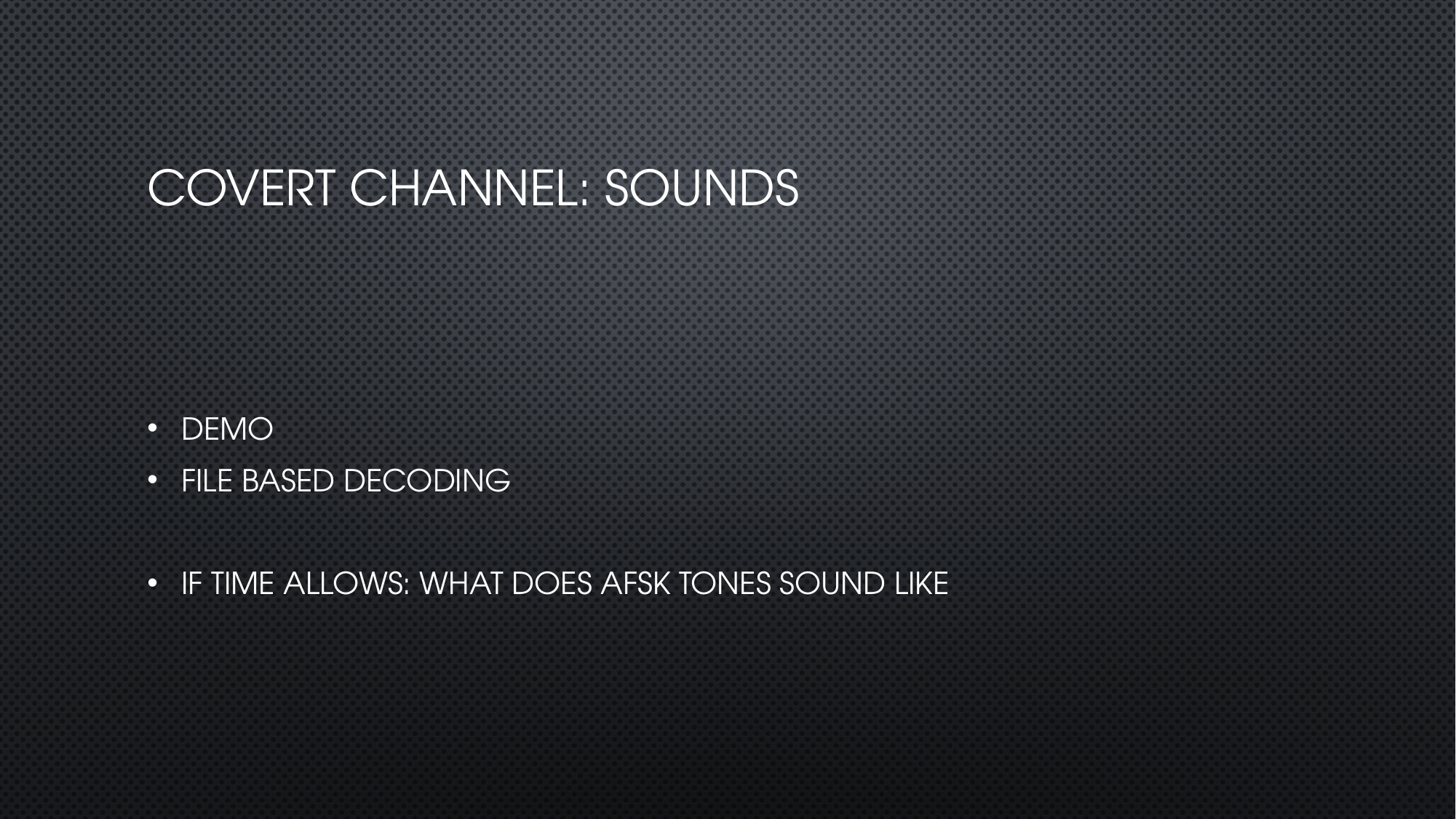

# Covert Channel: Sounds
Demo
File based decoding

If Time allows: What does AFSK tones sound like